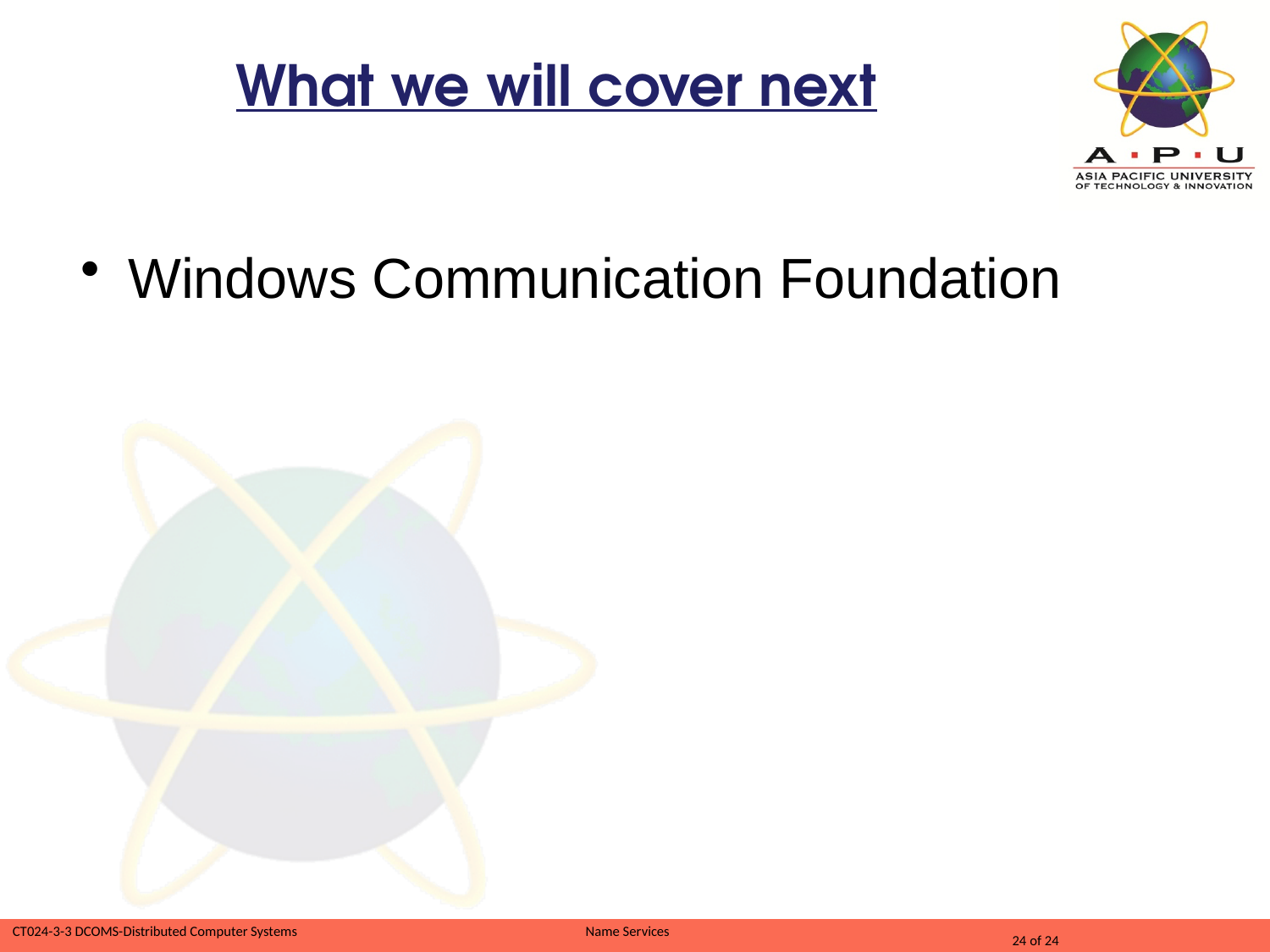

# What we will cover next
Windows Communication Foundation